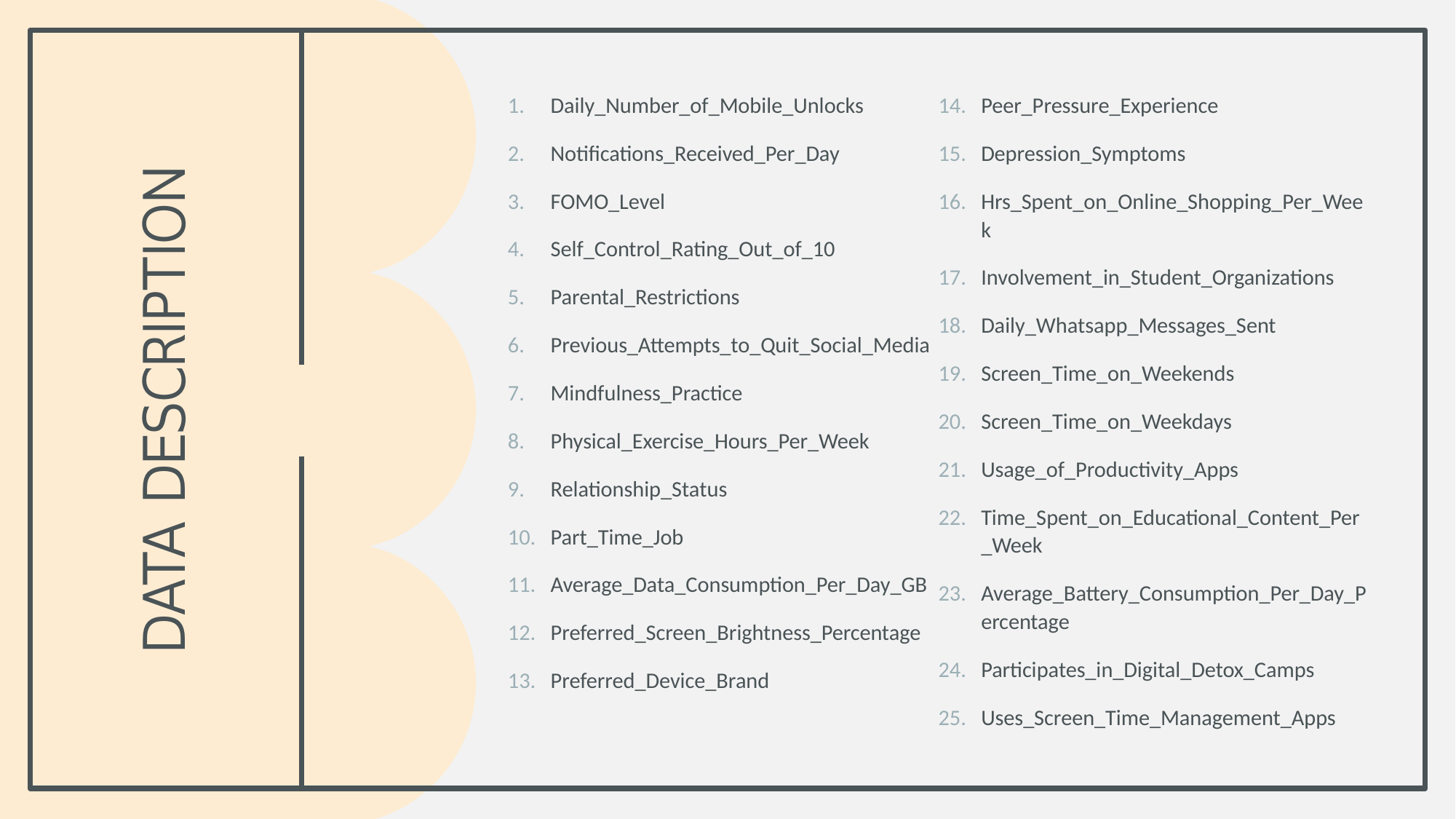

Daily_Number_of_Mobile_Unlocks
Notifications_Received_Per_Day
FOMO_Level
Self_Control_Rating_Out_of_10
Parental_Restrictions
Previous_Attempts_to_Quit_Social_Media
Mindfulness_Practice
Physical_Exercise_Hours_Per_Week
Relationship_Status
Part_Time_Job
Average_Data_Consumption_Per_Day_GB
Preferred_Screen_Brightness_Percentage
Preferred_Device_Brand
Peer_Pressure_Experience
Depression_Symptoms
Hrs_Spent_on_Online_Shopping_Per_Week
Involvement_in_Student_Organizations
Daily_Whatsapp_Messages_Sent
Screen_Time_on_Weekends
Screen_Time_on_Weekdays
Usage_of_Productivity_Apps
Time_Spent_on_Educational_Content_Per_Week
Average_Battery_Consumption_Per_Day_Percentage
Participates_in_Digital_Detox_Camps
Uses_Screen_Time_Management_Apps
# Data description